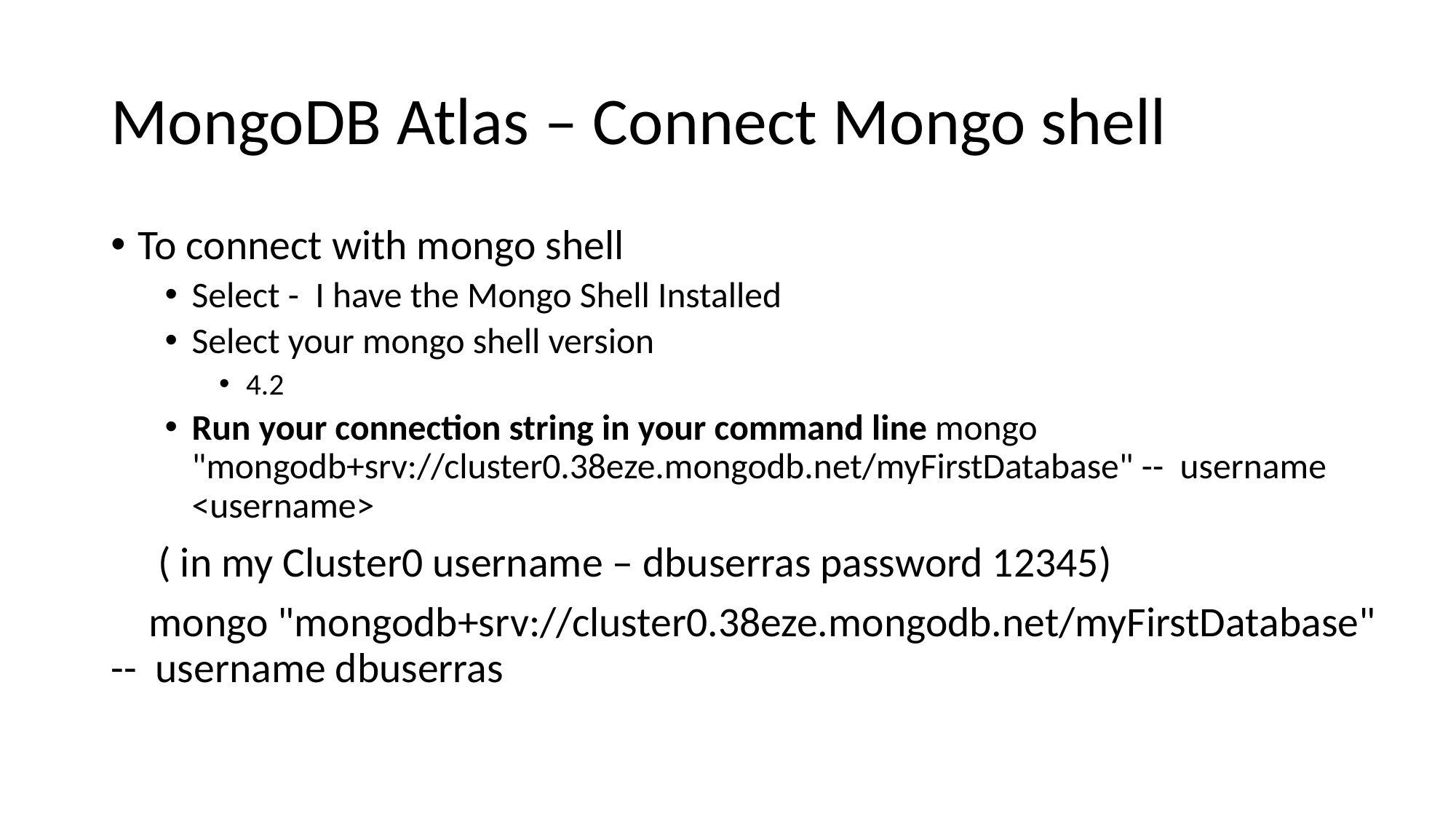

# MongoDB Atlas – Connect Mongo shell
To connect with mongo shell
Select -  I have the Mongo Shell Installed
Select your mongo shell version
4.2
Run your connection string in your command line mongo "mongodb+srv://cluster0.38eze.mongodb.net/myFirstDatabase" --  username <username>
     ( in my Cluster0 username – dbuserras password 12345)
    mongo "mongodb+srv://cluster0.38eze.mongodb.net/myFirstDatabase" --  username dbuserras